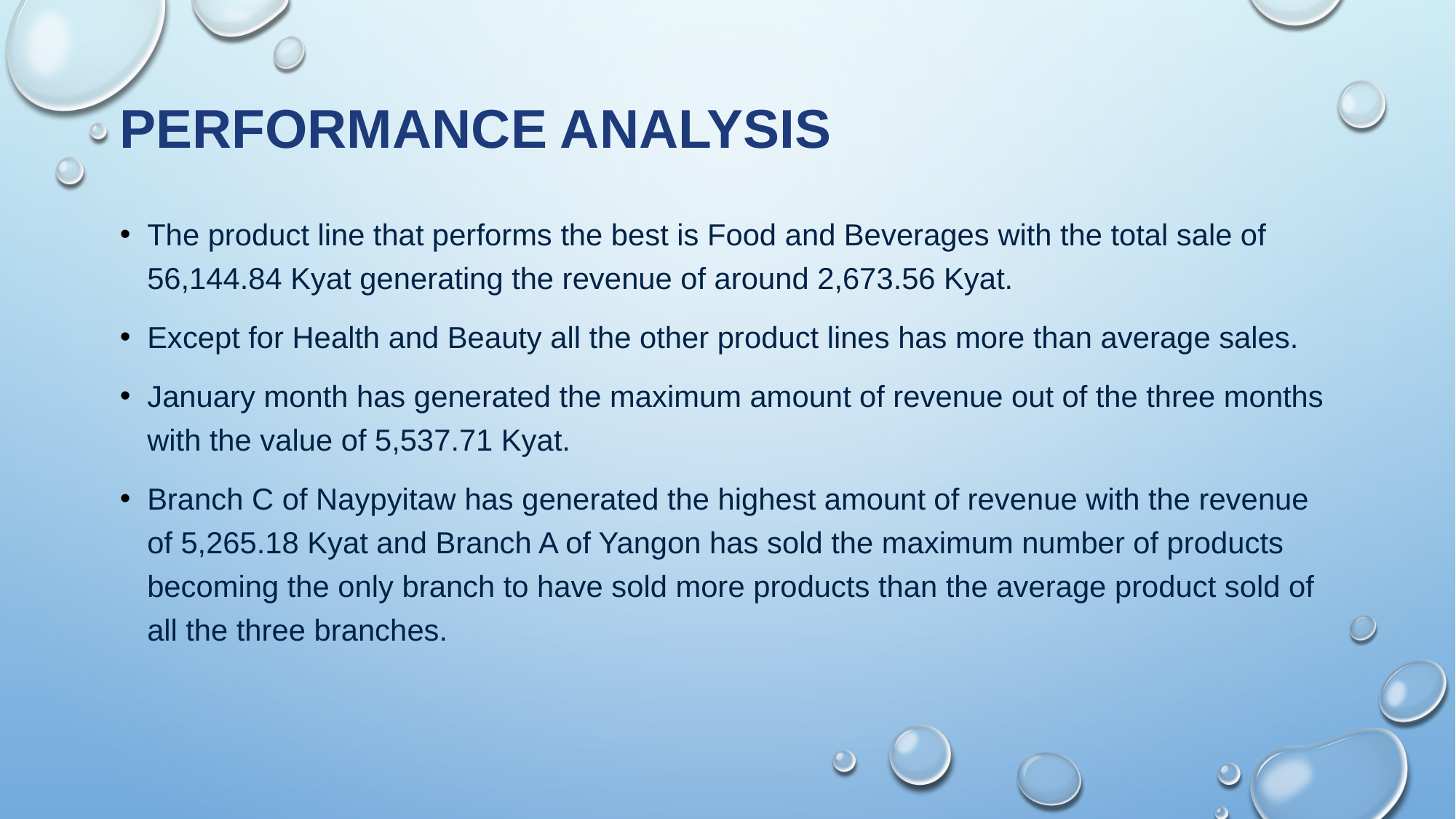

# Performance analysis
The product line that performs the best is Food and Beverages with the total sale of 56,144.84 Kyat generating the revenue of around 2,673.56 Kyat.
Except for Health and Beauty all the other product lines has more than average sales.
January month has generated the maximum amount of revenue out of the three months with the value of 5,537.71 Kyat.
Branch C of Naypyitaw has generated the highest amount of revenue with the revenue of 5,265.18 Kyat and Branch A of Yangon has sold the maximum number of products becoming the only branch to have sold more products than the average product sold of all the three branches.